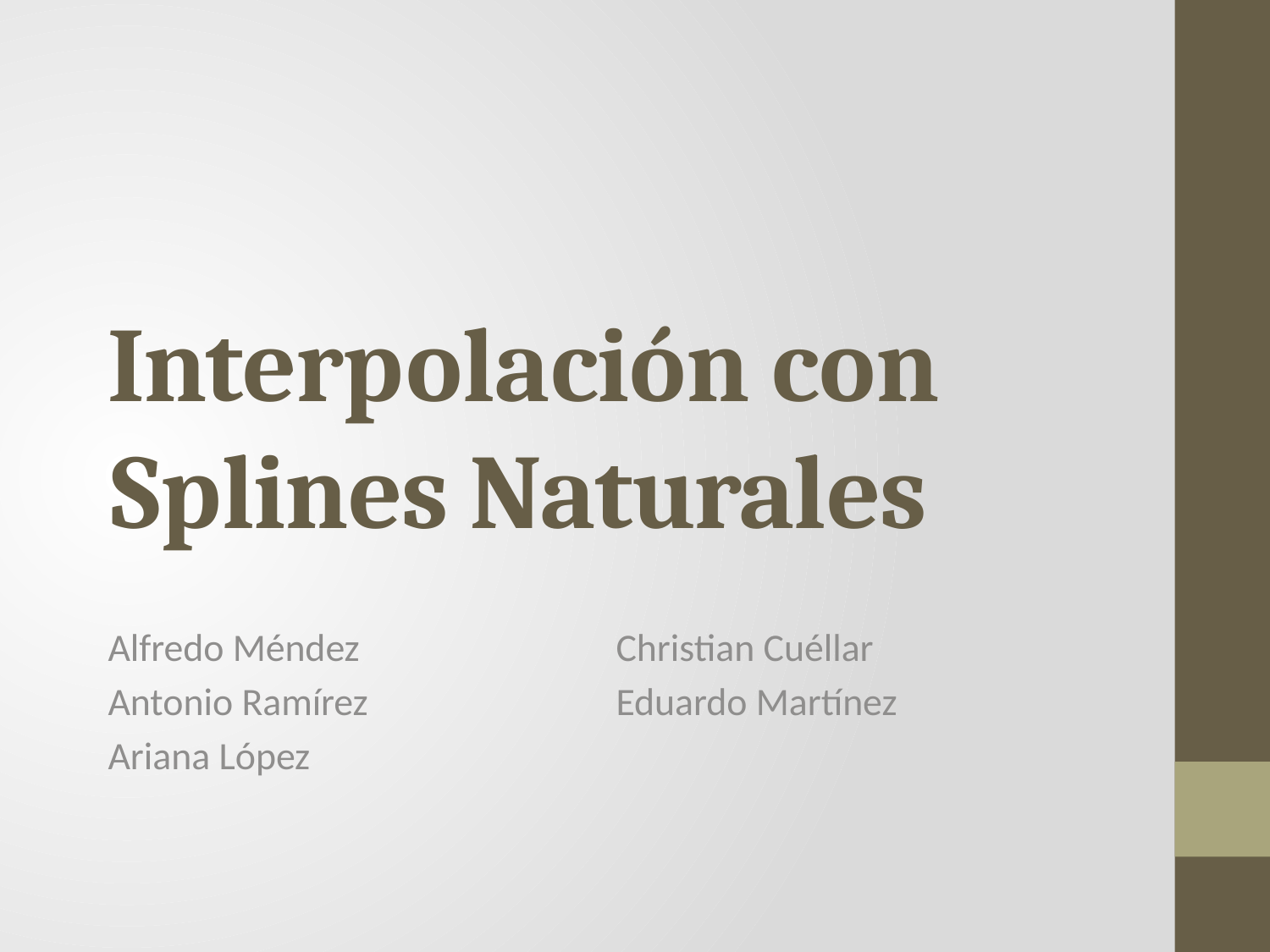

# Interpolación con Splines Naturales
Alfredo Méndez			Christian Cuéllar
Antonio Ramírez		Eduardo Martínez
Ariana López